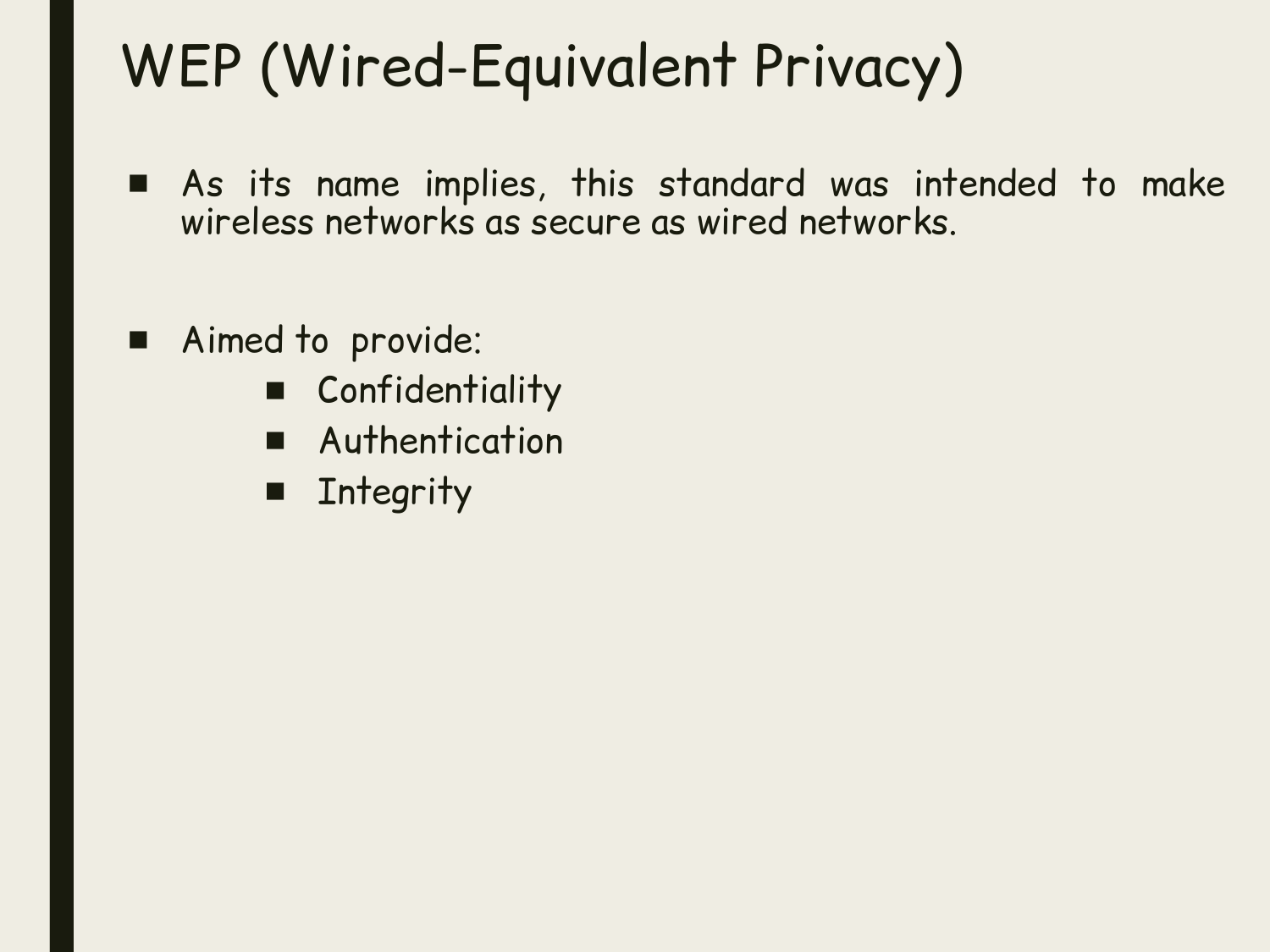

# WEP (Wired-Equivalent Privacy)
As its name implies, this standard was intended to make wireless networks as secure as wired networks.

Aimed to  provide:
Confidentiality
Authentication
Integrity